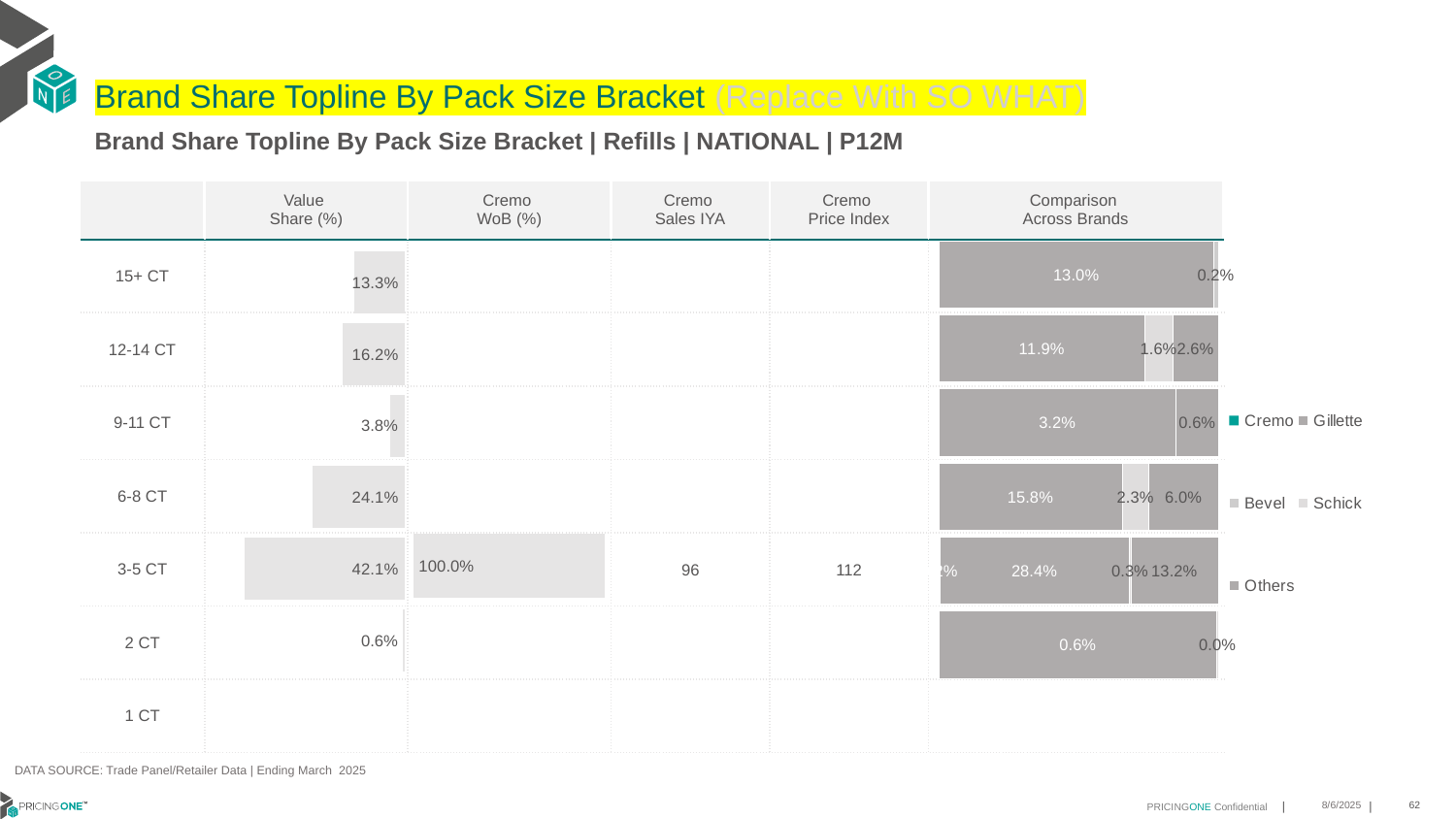

# Brand Share Topline By Pack Size Bracket (Replace With SO WHAT)
Brand Share Topline By Pack Size Bracket | Refills | NATIONAL | P12M
|  | Value Share (%) | Cremo WoB (%) | Cremo Sales IYA | Cremo Price Index | Comparison Across Brands |
| --- | --- | --- | --- | --- | --- |
| 15+ CT |  |  |  |  |  |
| 12-14 CT |  |  |  |  |  |
| 9-11 CT |  |  |  |  |  |
| 6-8 CT |  |  |  |  |  |
| 3-5 CT |  |  | 96 | 112 |  |
| 2 CT |  |  |  |  |  |
| 1 CT |  |  |  |  |  |

### Chart

| Category | Cremo | Gillette | Bevel | Schick | Others |
|---|---|---|---|---|---|
| 15+ CT | None | 0.13039562578076344 | 0.002242339998372147 | None | None |
| 12-14 CT | None | 0.11918078166209056 | None | 0.016115276983436608 | 0.026453054478738365 |
| 9-11 CT | None | 0.032014073887509896 | None | None | 0.005697047768135285 |
| 6-8 CT | None | 0.1576150365612369 | None | 0.023079205196762185 | 0.05975824261759061 |
| 3-5 CT | 0.0015783835062894284 | 0.28420605321103715 | None | 0.0025801382084320442 | 0.13166325317320746 |
| 2 CT | None | 0.00581627849972361 | None | 3.127479731886642e-05 | None |
| 1 CT | None | None | None | None | None |

### Chart

| Category | Value Share |
|---|---|
|  | 0.1326710196426847 |

### Chart

| Category | Brand WoB % |
|---|---|
|  | None |
DATA SOURCE: Trade Panel/Retailer Data | Ending March  2025

8/6/2025
62